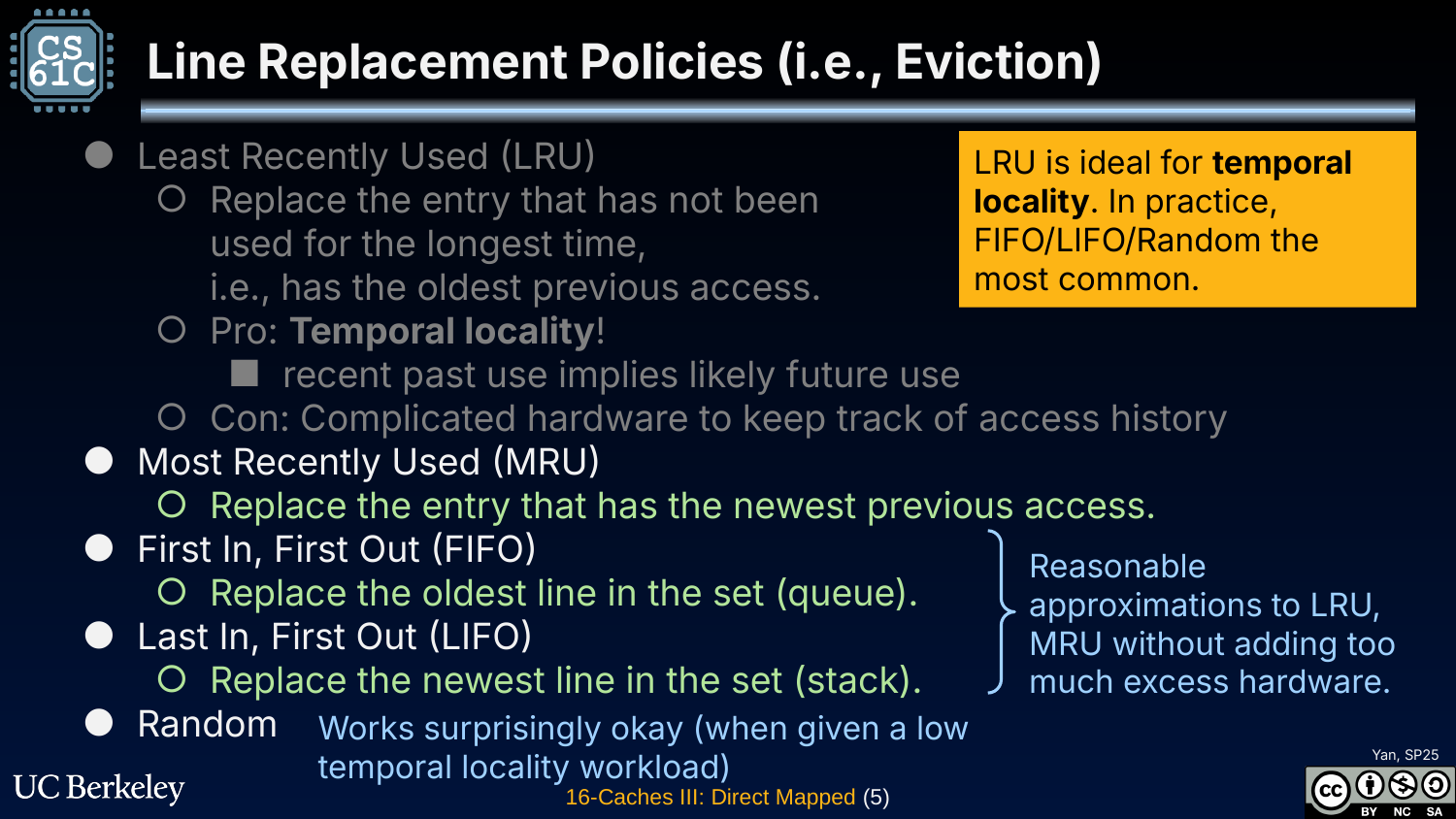

# Line Replacement Policies (i.e., Eviction)
Least Recently Used (LRU)
Replace the entry that has not been
used for the longest time,
i.e., has the oldest previous access.
Pro: Temporal locality!
recent past use implies likely future use
Con: Complicated hardware to keep track of access history
Most Recently Used (MRU)
Replace the entry that has the newest previous access.
First In, First Out (FIFO)
Replace the oldest line in the set (queue).
Last In, First Out (LIFO)
Replace the newest line in the set (stack).
Random
LRU is ideal for temporal locality. In practice, FIFO/LIFO/Random the most common.

Reasonable approximations to LRU, MRU without adding too much excess hardware.
Works surprisingly okay (when given a low temporal locality workload)